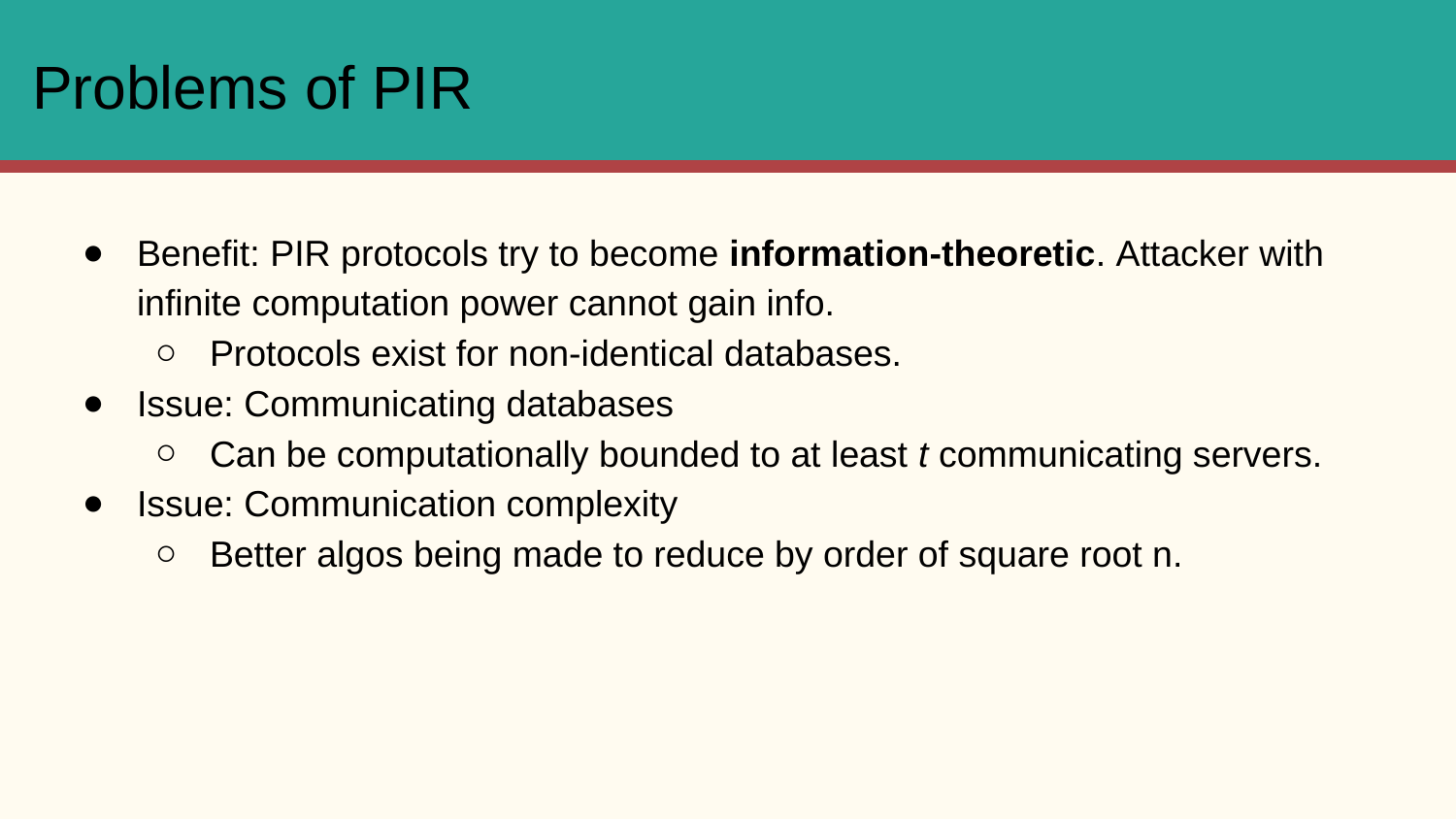

# Problems of PIR
Benefit: PIR protocols try to become information-theoretic. Attacker with infinite computation power cannot gain info.
Protocols exist for non-identical databases.
Issue: Communicating databases
Can be computationally bounded to at least t communicating servers.
Issue: Communication complexity
Better algos being made to reduce by order of square root n.